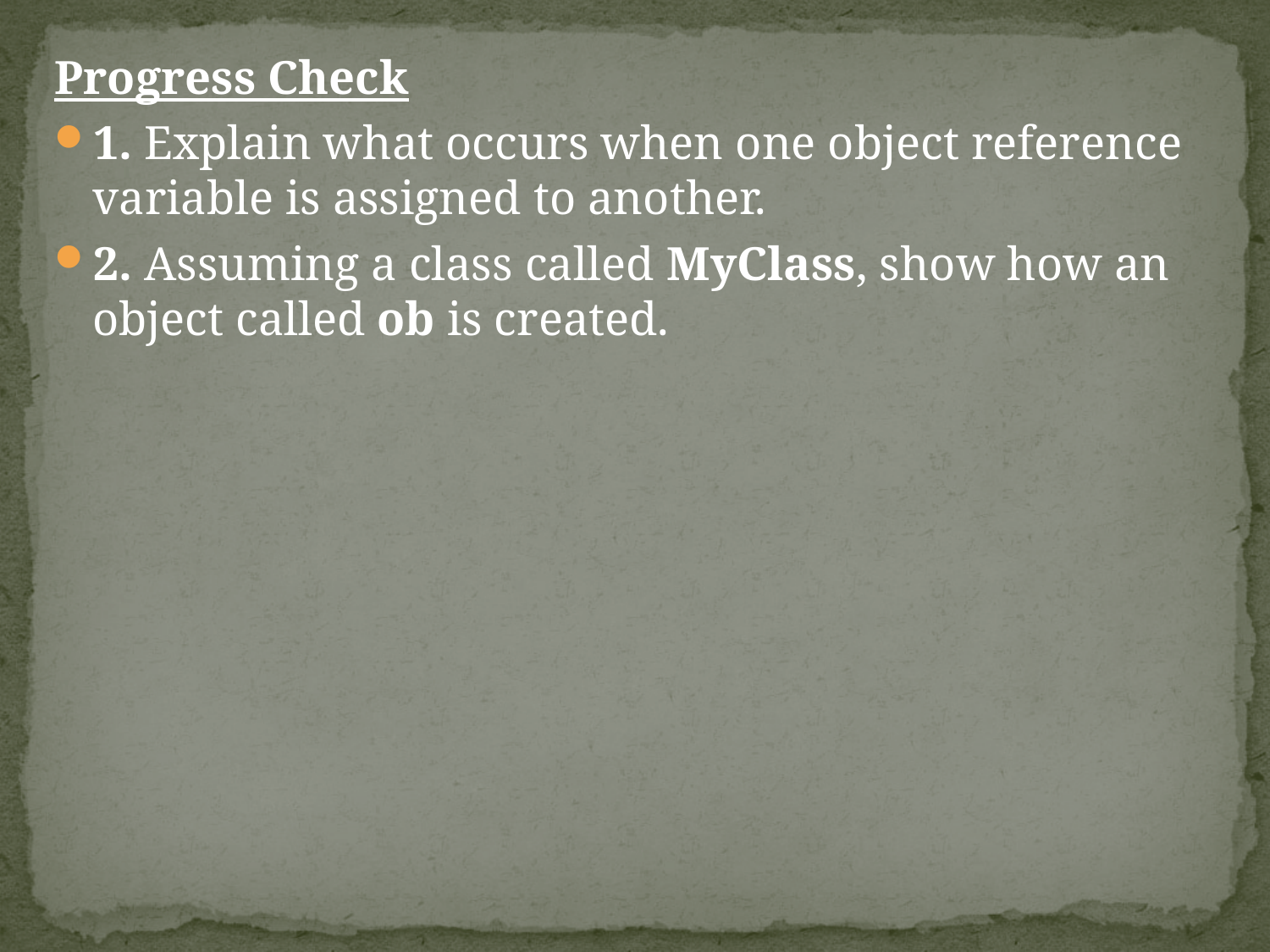

Progress Check
1. Explain what occurs when one object reference variable is assigned to another.
2. Assuming a class called MyClass, show how an object called ob is created.